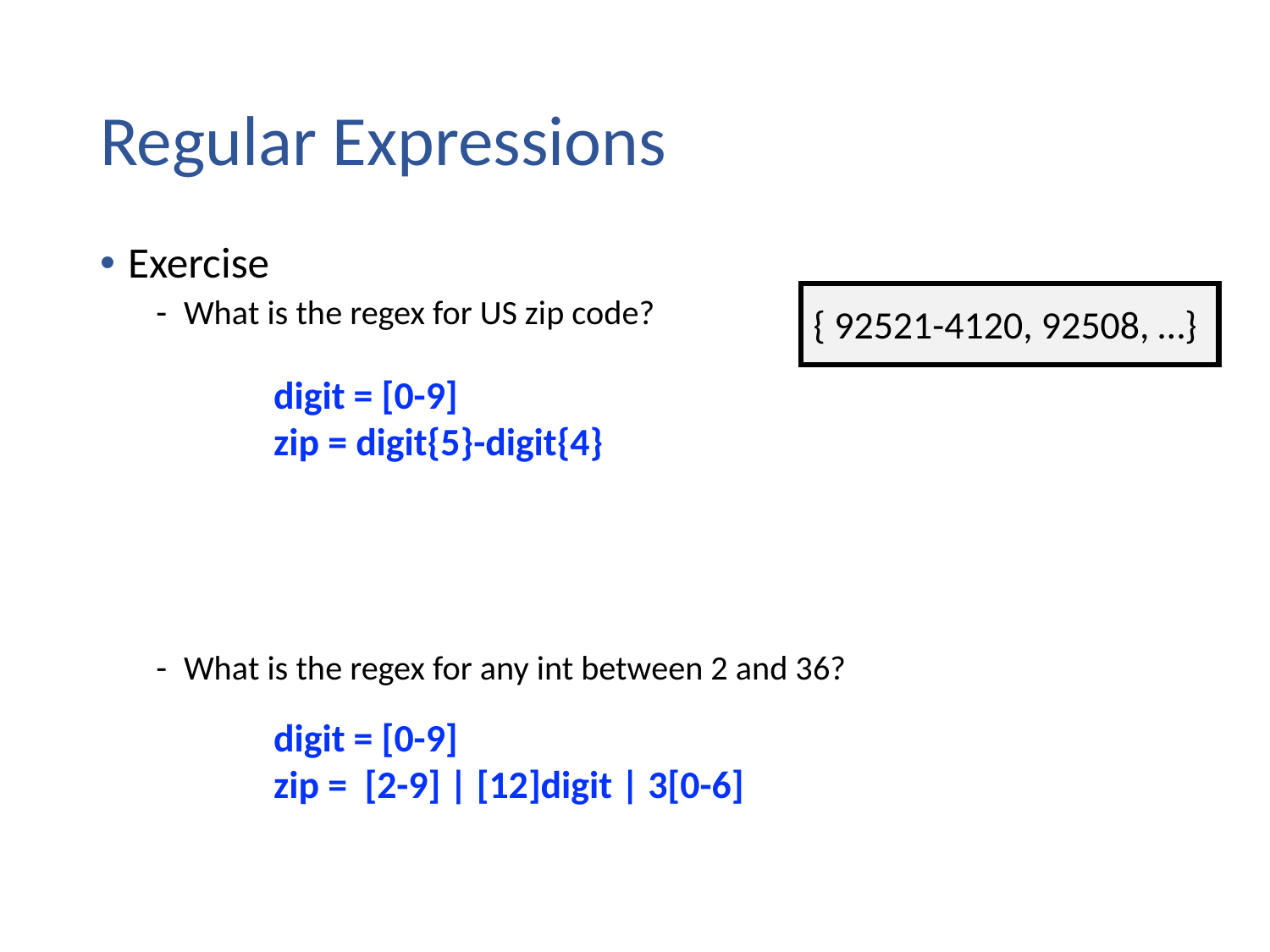

# Regular Expressions
Exercise
What is the regex for US zip code?

What is the regex for any int between 2 and 36?

{ 92521-4120, 92508, …}
digit = [0-9]
zip = digit{5}-digit{4}
digit = [0-9]
zip =  [2-9] | [12]digit | 3[0-6]